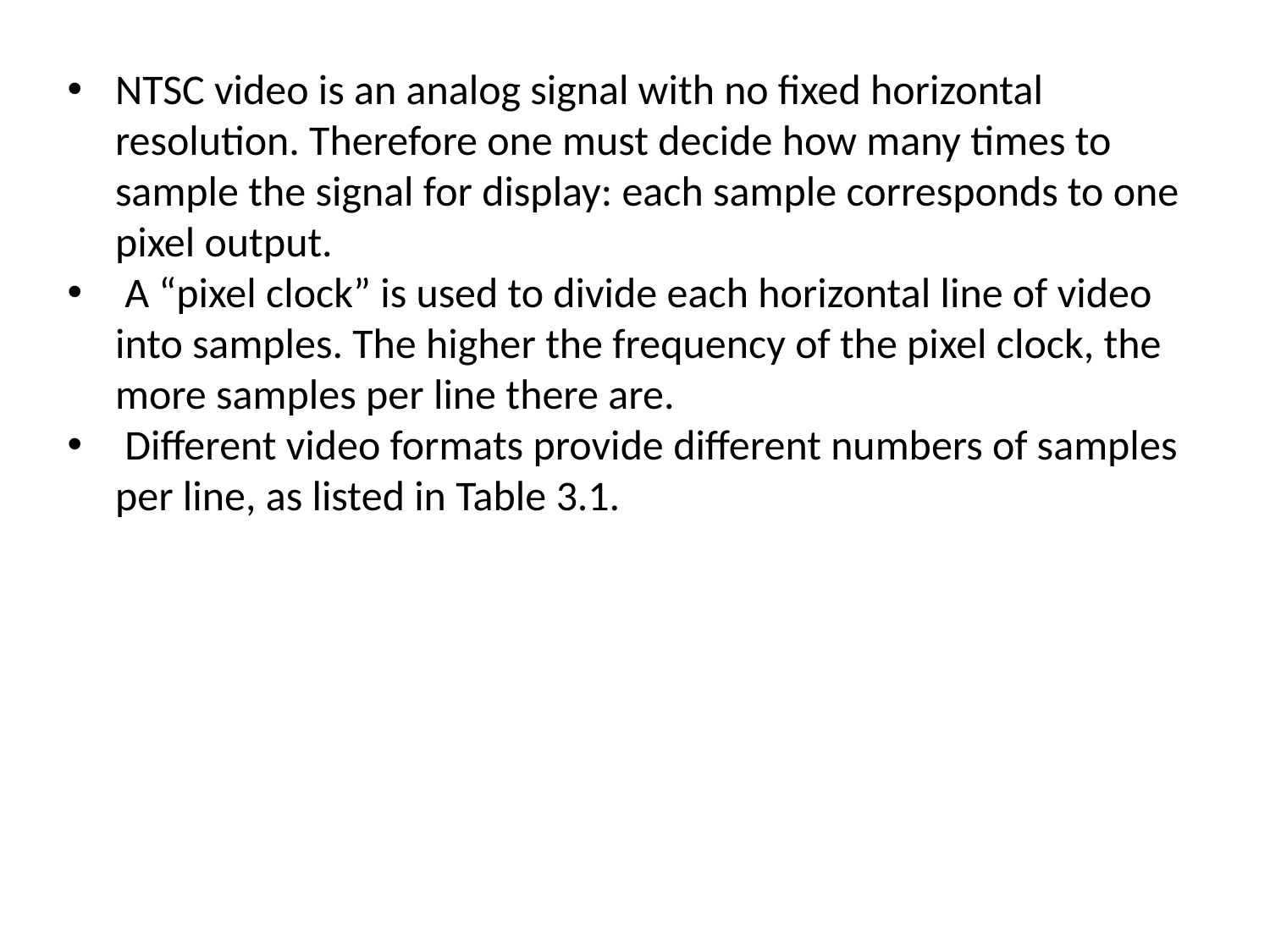

NTSC video is an analog signal with no fixed horizontal resolution. Therefore one must decide how many times to sample the signal for display: each sample corresponds to one pixel output.
 A “pixel clock” is used to divide each horizontal line of video into samples. The higher the frequency of the pixel clock, the more samples per line there are.
 Different video formats provide different numbers of samples per line, as listed in Table 3.1.